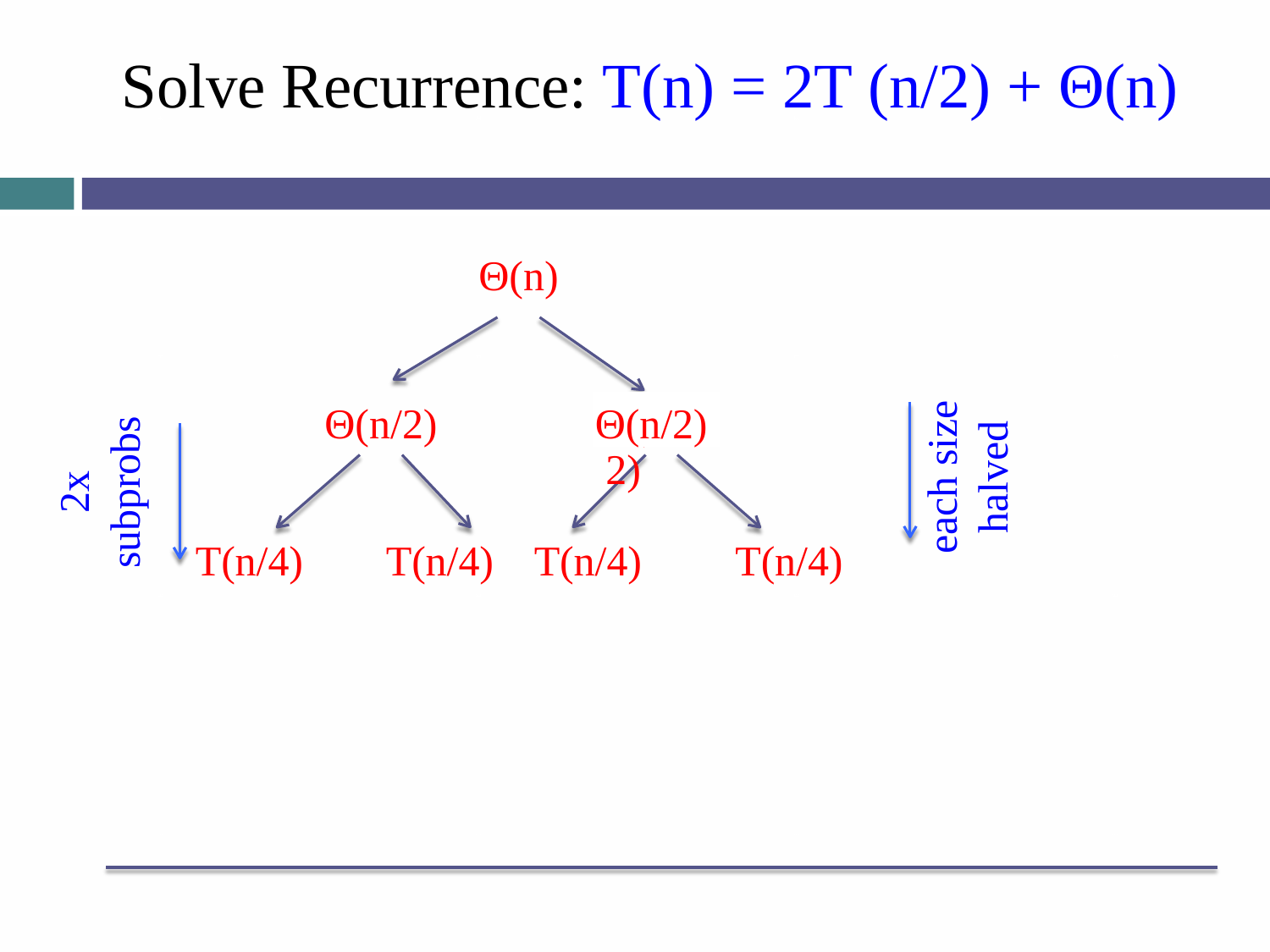

# Solve Recurrence: T(n) = 2T (n/2) + Θ(n)
Θ(n)

Θ(n/2)
Θ(n/2)
each size
halved

T(n/2)

2x
subprobs

T(n/4)
T(n/4)
T(n/4)
T(n/4)